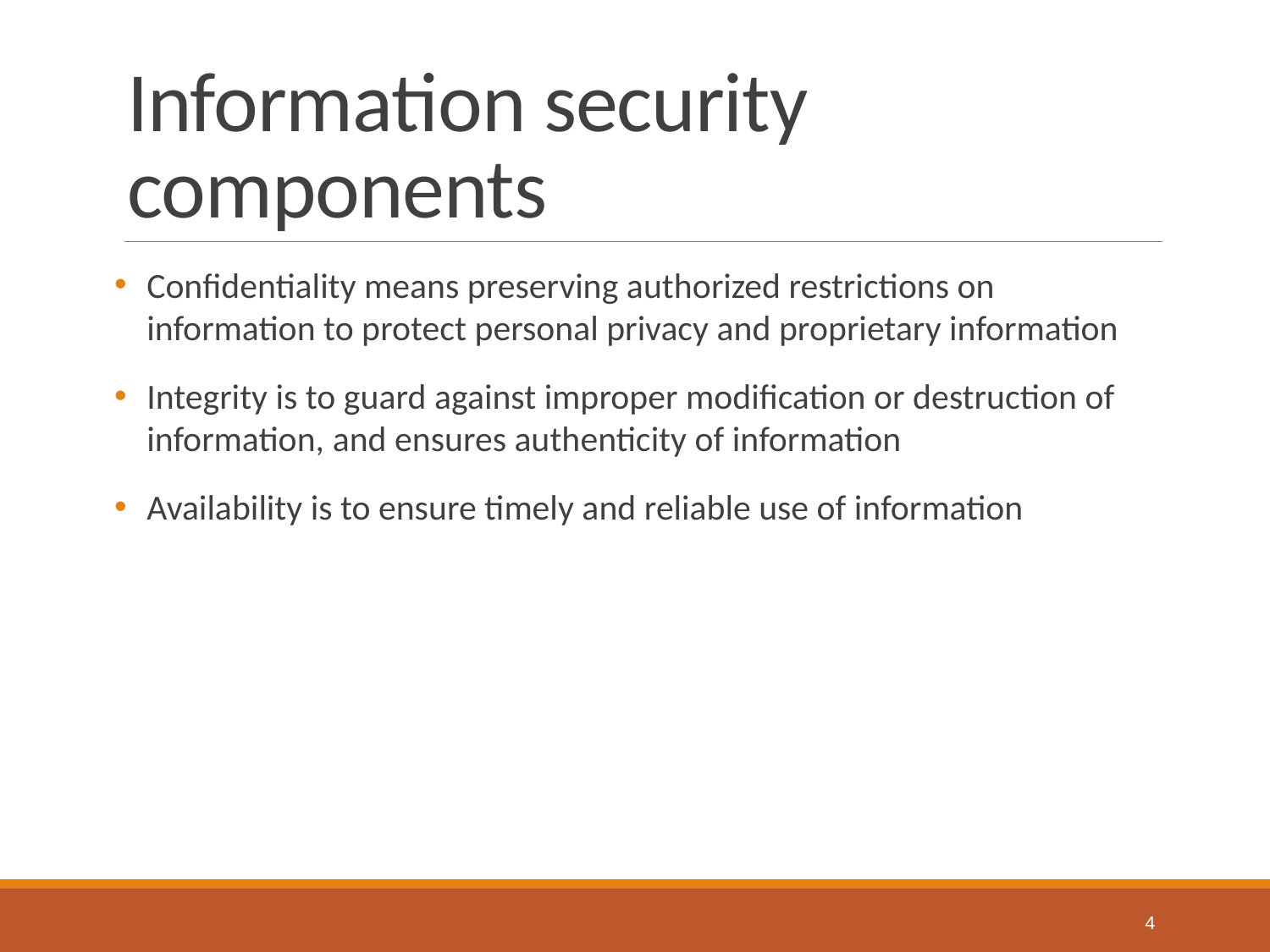

# Information security components
Confidentiality means preserving authorized restrictions on information to protect personal privacy and proprietary information
Integrity is to guard against improper modification or destruction of information, and ensures authenticity of information
Availability is to ensure timely and reliable use of information
4